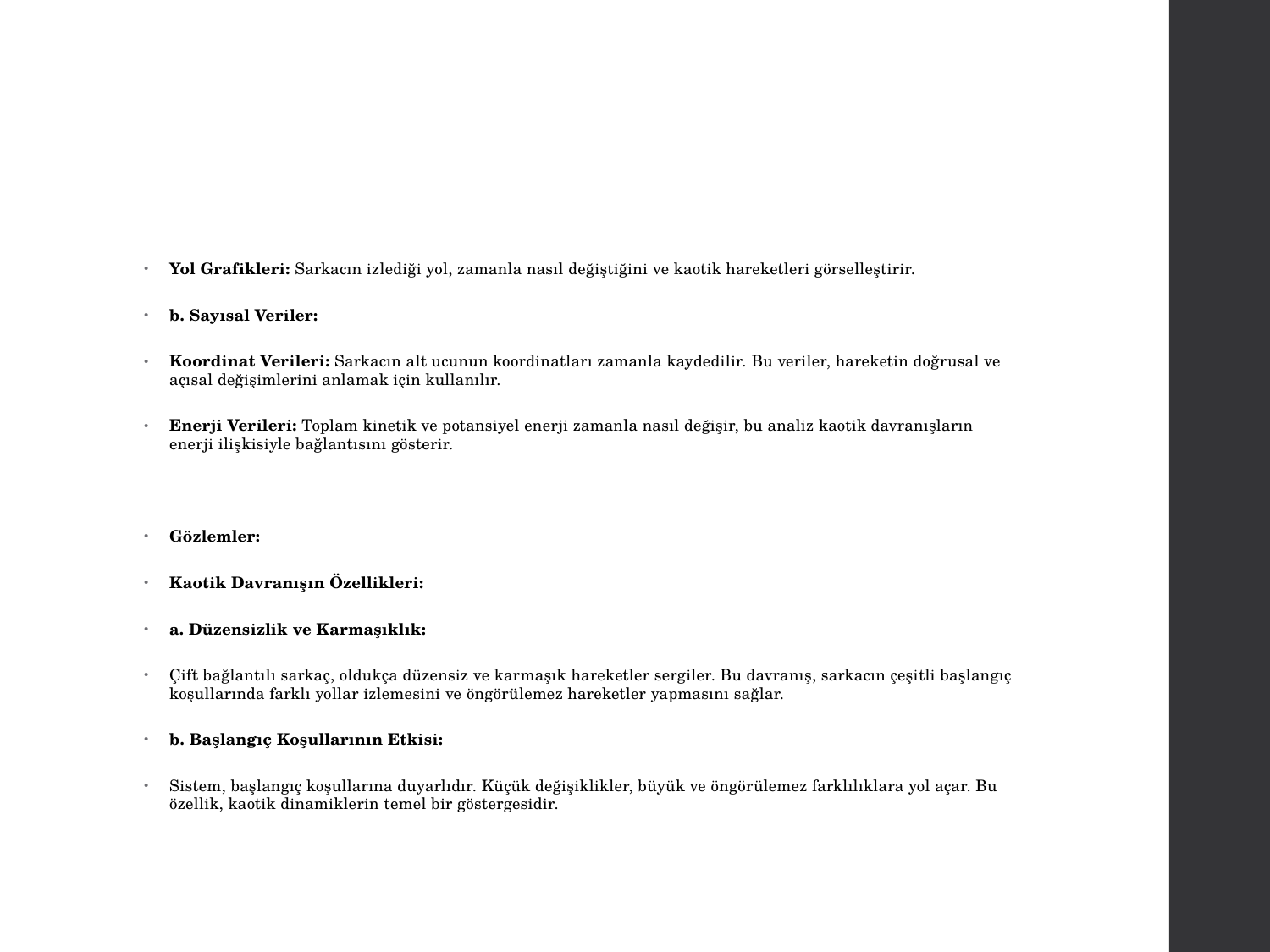

#
Yol Grafikleri: Sarkacın izlediği yol, zamanla nasıl değiştiğini ve kaotik hareketleri görselleştirir.
b. Sayısal Veriler:
Koordinat Verileri: Sarkacın alt ucunun koordinatları zamanla kaydedilir. Bu veriler, hareketin doğrusal ve açısal değişimlerini anlamak için kullanılır.
Enerji Verileri: Toplam kinetik ve potansiyel enerji zamanla nasıl değişir, bu analiz kaotik davranışların enerji ilişkisiyle bağlantısını gösterir.

Gözlemler:
Kaotik Davranışın Özellikleri:
a. Düzensizlik ve Karmaşıklık:
Çift bağlantılı sarkaç, oldukça düzensiz ve karmaşık hareketler sergiler. Bu davranış, sarkacın çeşitli başlangıç koşullarında farklı yollar izlemesini ve öngörülemez hareketler yapmasını sağlar.
b. Başlangıç Koşullarının Etkisi:
Sistem, başlangıç koşullarına duyarlıdır. Küçük değişiklikler, büyük ve öngörülemez farklılıklara yol açar. Bu özellik, kaotik dinamiklerin temel bir göstergesidir.